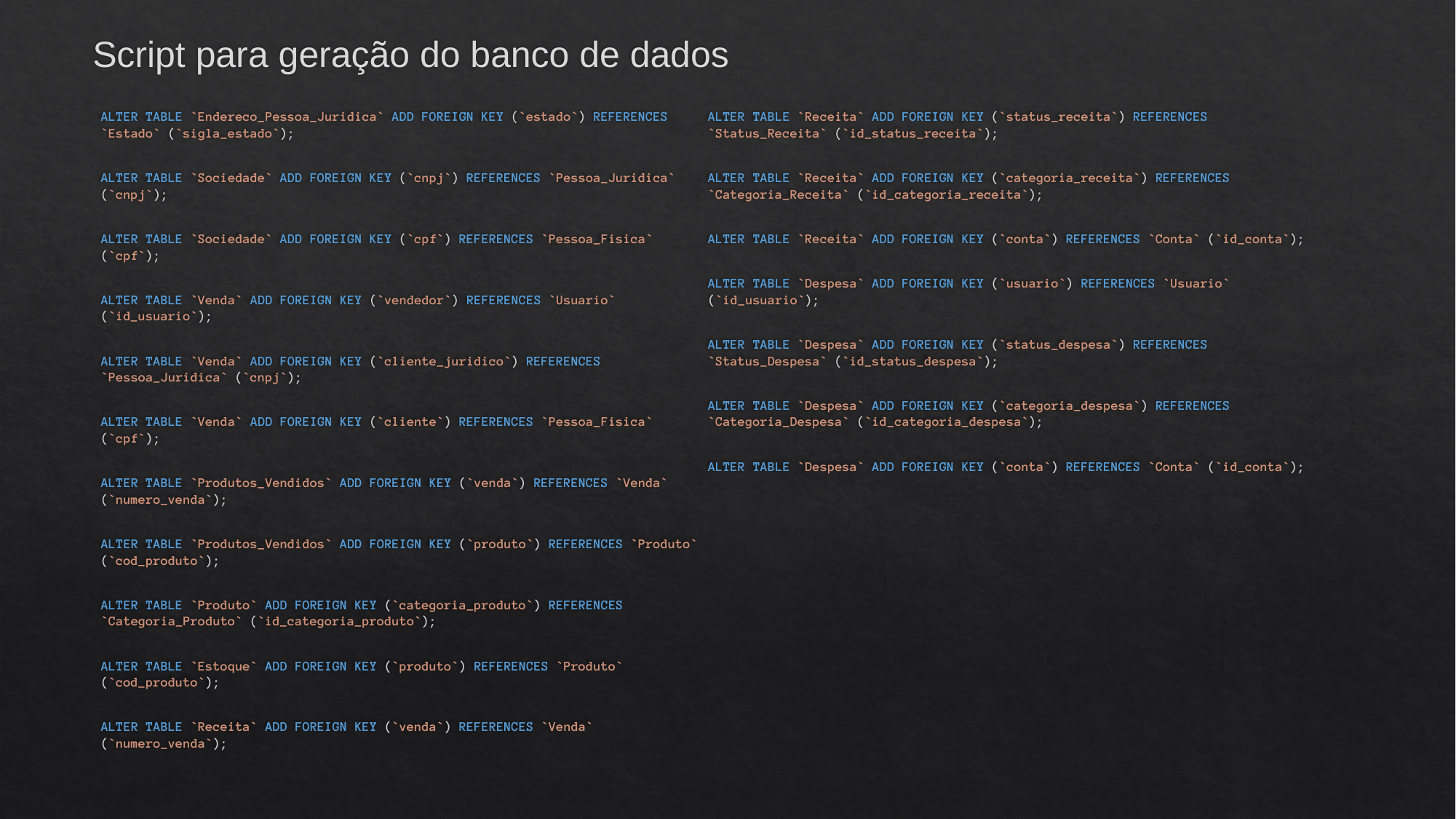

# Script para geração do banco de dados
ALTER TABLE `Endereco_Pessoa_Juridica` ADD FOREIGN KEY (`estado`) REFERENCES `Estado` (`sigla_estado`);
ALTER TABLE `Sociedade` ADD FOREIGN KEY (`cnpj`) REFERENCES `Pessoa_Juridica` (`cnpj`);
ALTER TABLE `Sociedade` ADD FOREIGN KEY (`cpf`) REFERENCES `Pessoa_Fisica` (`cpf`);
ALTER TABLE `Venda` ADD FOREIGN KEY (`vendedor`) REFERENCES `Usuario` (`id_usuario`);
ALTER TABLE `Venda` ADD FOREIGN KEY (`cliente_juridico`) REFERENCES `Pessoa_Juridica` (`cnpj`);
ALTER TABLE `Venda` ADD FOREIGN KEY (`cliente`) REFERENCES `Pessoa_Fisica` (`cpf`);
ALTER TABLE `Produtos_Vendidos` ADD FOREIGN KEY (`venda`) REFERENCES `Venda` (`numero_venda`);
ALTER TABLE `Produtos_Vendidos` ADD FOREIGN KEY (`produto`) REFERENCES `Produto` (`cod_produto`);
ALTER TABLE `Produto` ADD FOREIGN KEY (`categoria_produto`) REFERENCES `Categoria_Produto` (`id_categoria_produto`);
ALTER TABLE `Estoque` ADD FOREIGN KEY (`produto`) REFERENCES `Produto` (`cod_produto`);
ALTER TABLE `Receita` ADD FOREIGN KEY (`venda`) REFERENCES `Venda` (`numero_venda`);
ALTER TABLE `Receita` ADD FOREIGN KEY (`status_receita`) REFERENCES `Status_Receita` (`id_status_receita`);
ALTER TABLE `Receita` ADD FOREIGN KEY (`categoria_receita`) REFERENCES `Categoria_Receita` (`id_categoria_receita`);
ALTER TABLE `Receita` ADD FOREIGN KEY (`conta`) REFERENCES `Conta` (`id_conta`);
ALTER TABLE `Despesa` ADD FOREIGN KEY (`usuario`) REFERENCES `Usuario` (`id_usuario`);
ALTER TABLE `Despesa` ADD FOREIGN KEY (`status_despesa`) REFERENCES `Status_Despesa` (`id_status_despesa`);
ALTER TABLE `Despesa` ADD FOREIGN KEY (`categoria_despesa`) REFERENCES `Categoria_Despesa` (`id_categoria_despesa`);
ALTER TABLE `Despesa` ADD FOREIGN KEY (`conta`) REFERENCES `Conta` (`id_conta`);